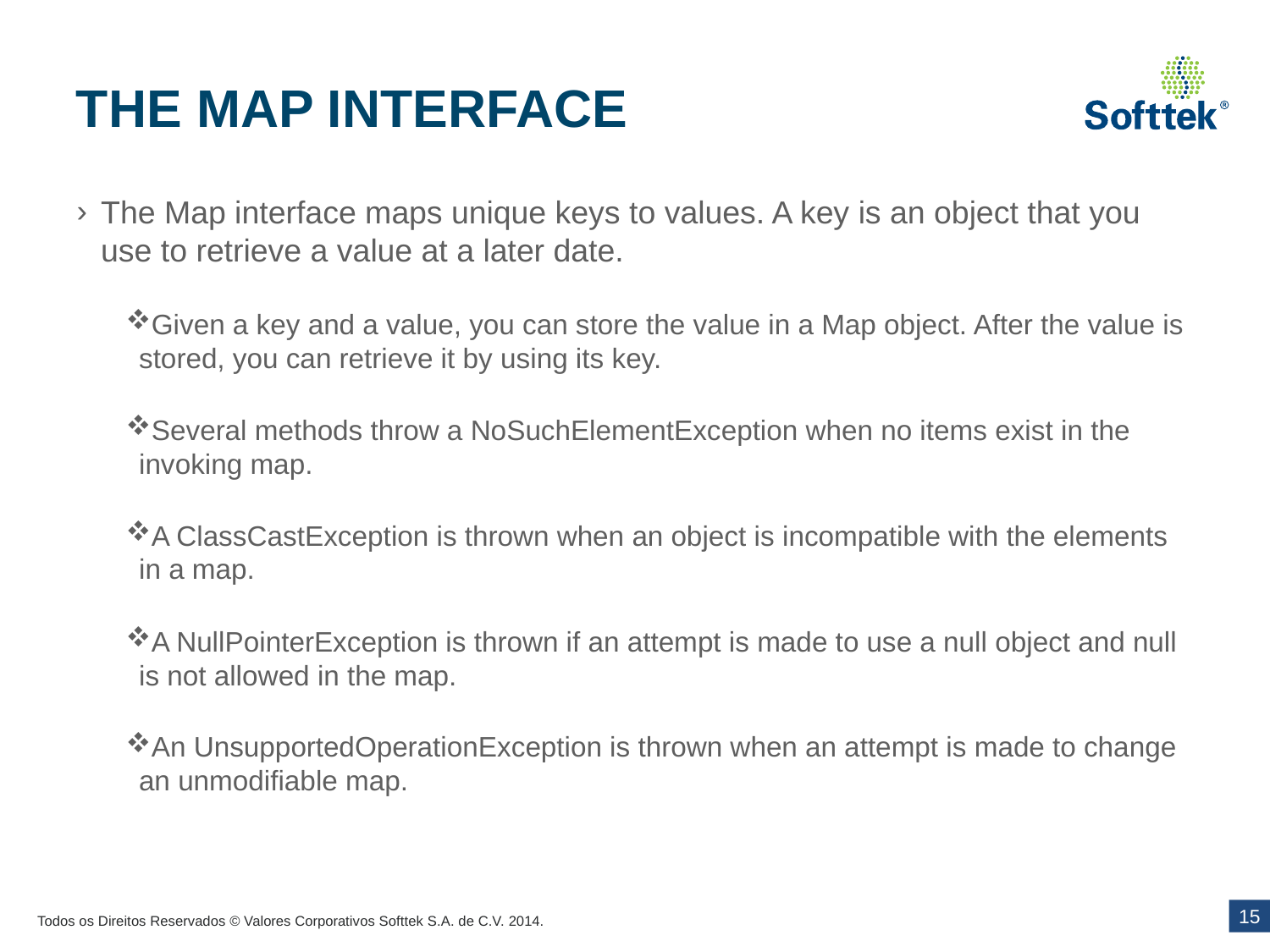

THE MAP INTERFACE
The Map interface maps unique keys to values. A key is an object that you use to retrieve a value at a later date.

Given a key and a value, you can store the value in a Map object. After the value is stored, you can retrieve it by using its key.

Several methods throw a NoSuchElementException when no items exist in the invoking map.

A ClassCastException is thrown when an object is incompatible with the elements in a map.

A NullPointerException is thrown if an attempt is made to use a null object and null is not allowed in the map.

An UnsupportedOperationException is thrown when an attempt is made to change an unmodifiable map.

15